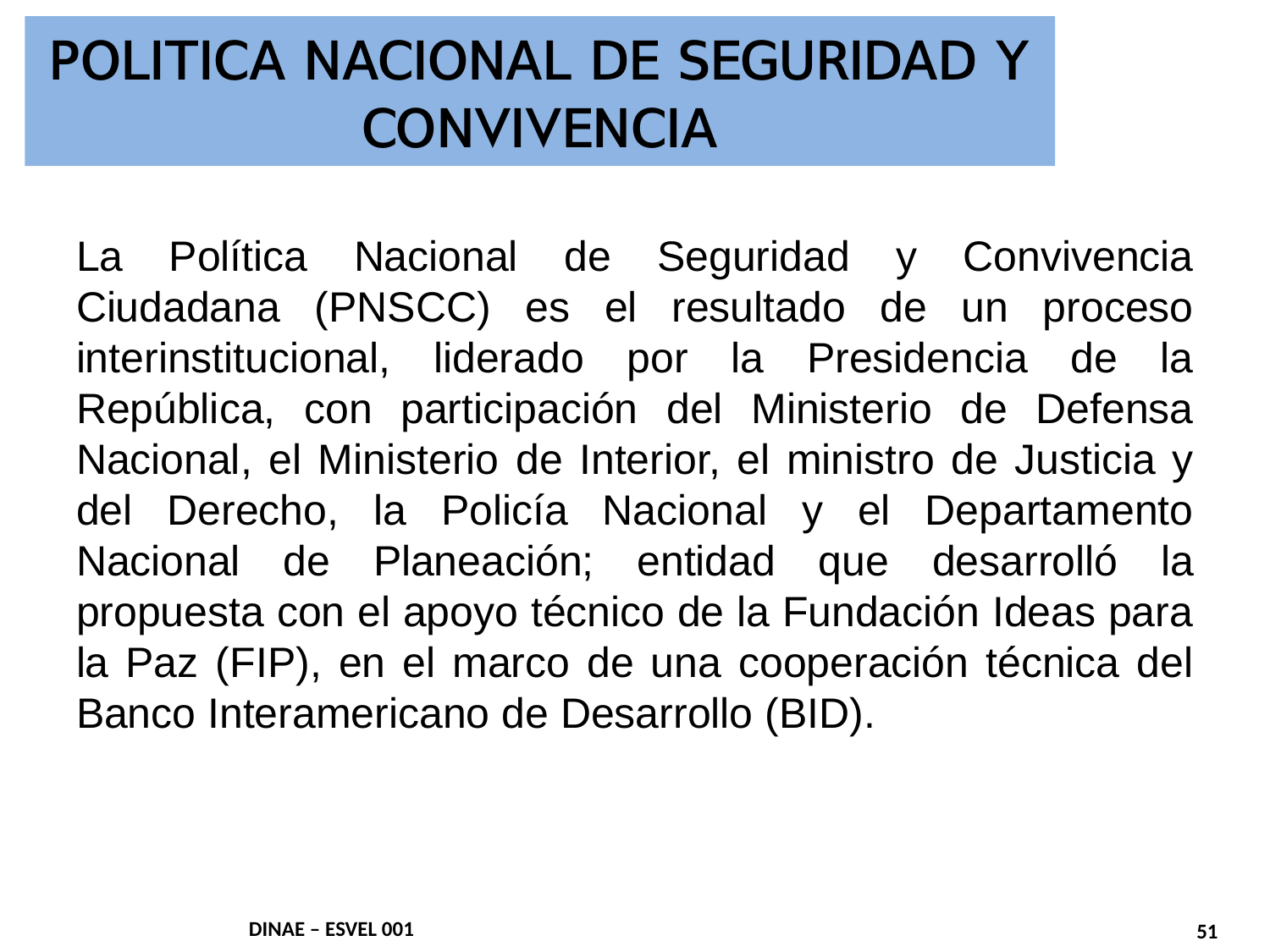

POLITICA NACIONAL DE SEGURIDAD Y CONVIVENCIA
# Política Nacional de Seguridad y convivencia ciudadana
La Política Nacional de Seguridad y Convivencia Ciudadana (PNSCC) es el resultado de un proceso interinstitucional, liderado por la Presidencia de la República, con participación del Ministerio de Defensa Nacional, el Ministerio de Interior, el ministro de Justicia y del Derecho, la Policía Nacional y el Departamento Nacional de Planeación; entidad que desarrolló la propuesta con el apoyo técnico de la Fundación Ideas para la Paz (FIP), en el marco de una cooperación técnica del Banco Interamericano de Desarrollo (BID).